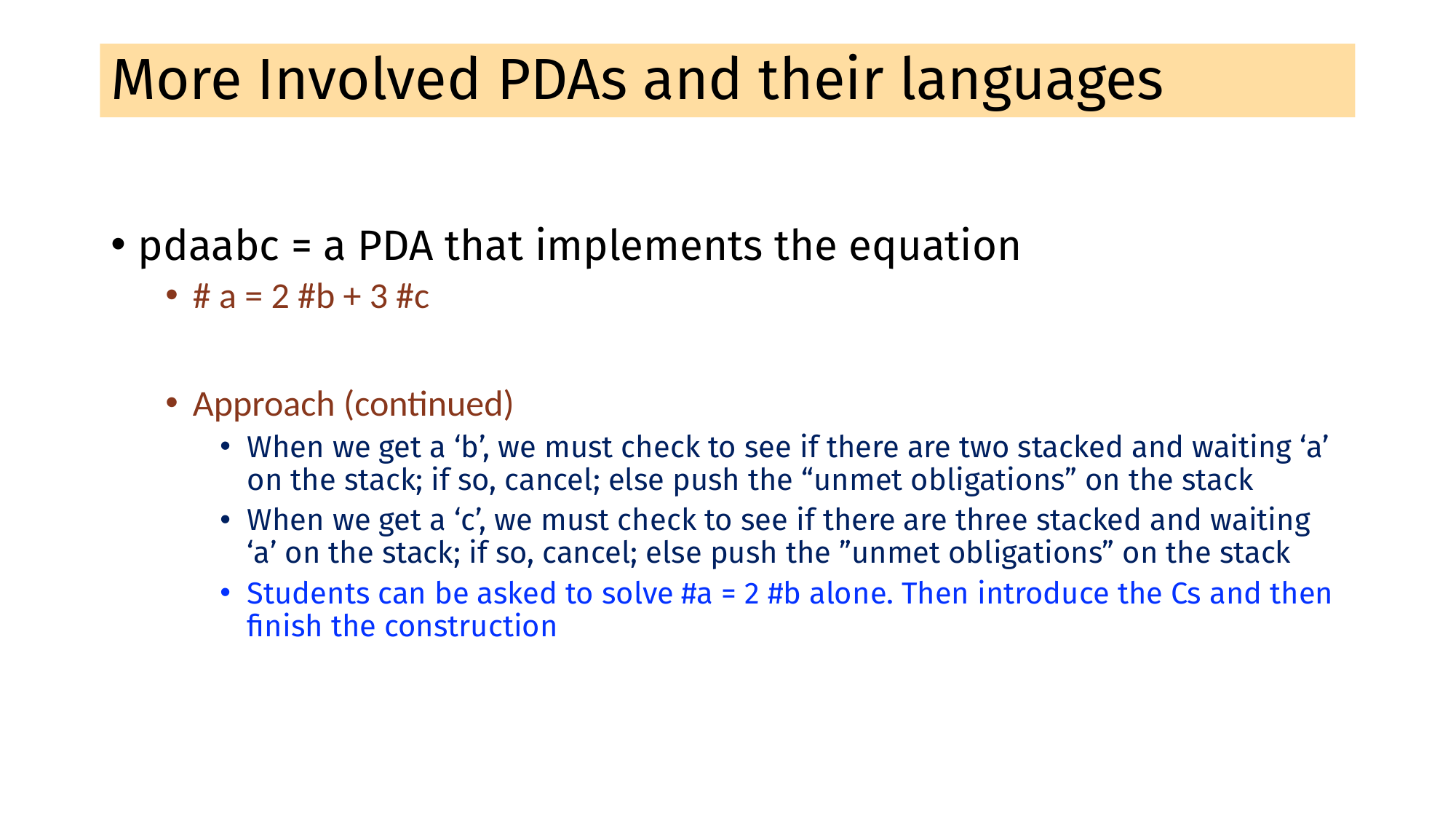

# More Involved PDAs and their languages
pdaabc = a PDA that implements the equation
# a = 2 #b + 3 #c

Approach (continued)
When we get a ‘b’, we must check to see if there are two stacked and waiting ‘a’ on the stack; if so, cancel; else push the “unmet obligations” on the stack
When we get a ‘c’, we must check to see if there are three stacked and waiting ‘a’ on the stack; if so, cancel; else push the ”unmet obligations” on the stack
Students can be asked to solve #a = 2 #b alone. Then introduce the Cs and then finish the construction